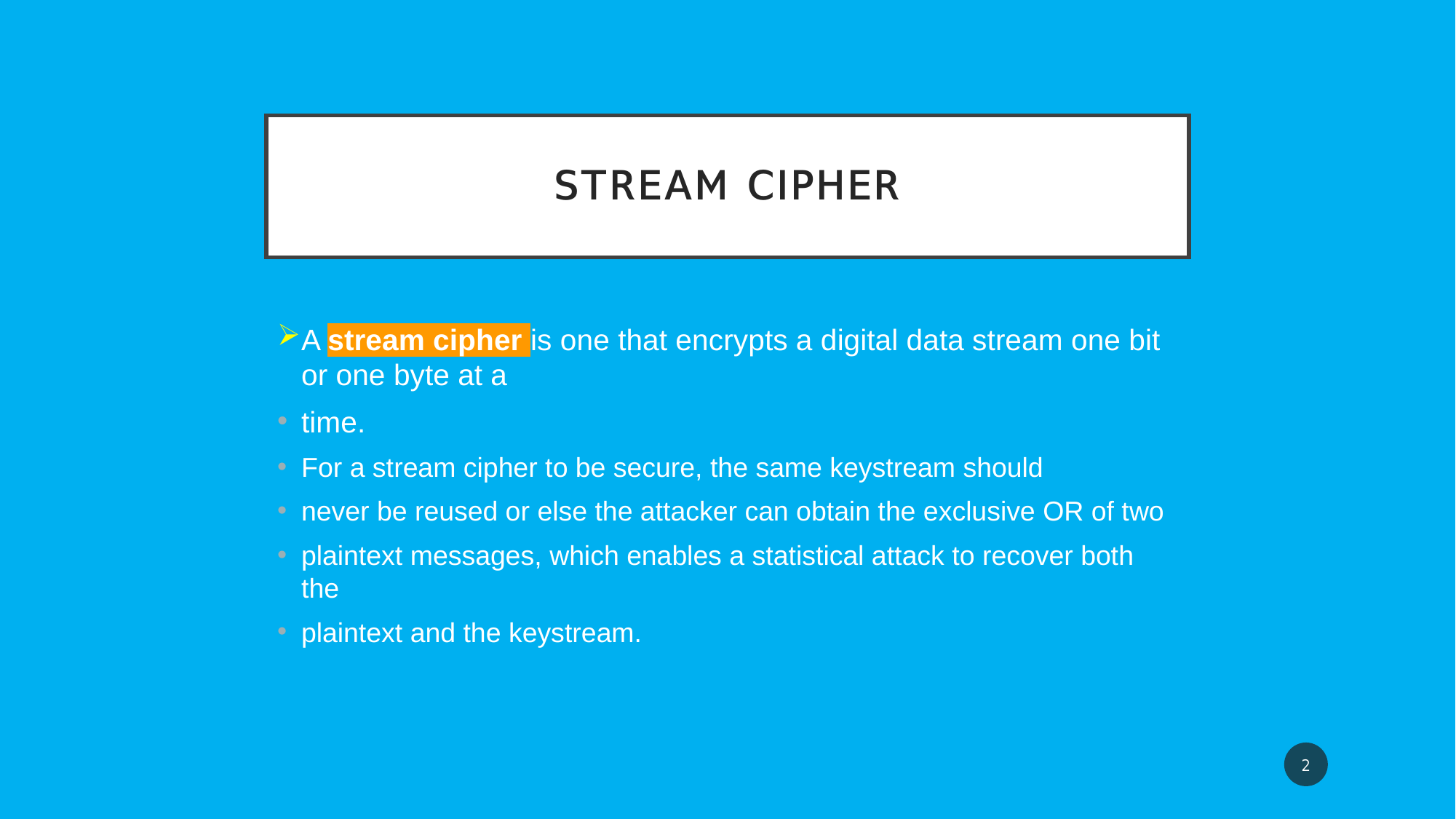

# STREAM CIPHER
A stream cipher is one that encrypts a digital data stream one bit or one byte at a
time.
For a stream cipher to be secure, the same keystream should
never be reused or else the attacker can obtain the exclusive OR of two
plaintext messages, which enables a statistical attack to recover both the
plaintext and the keystream.
2